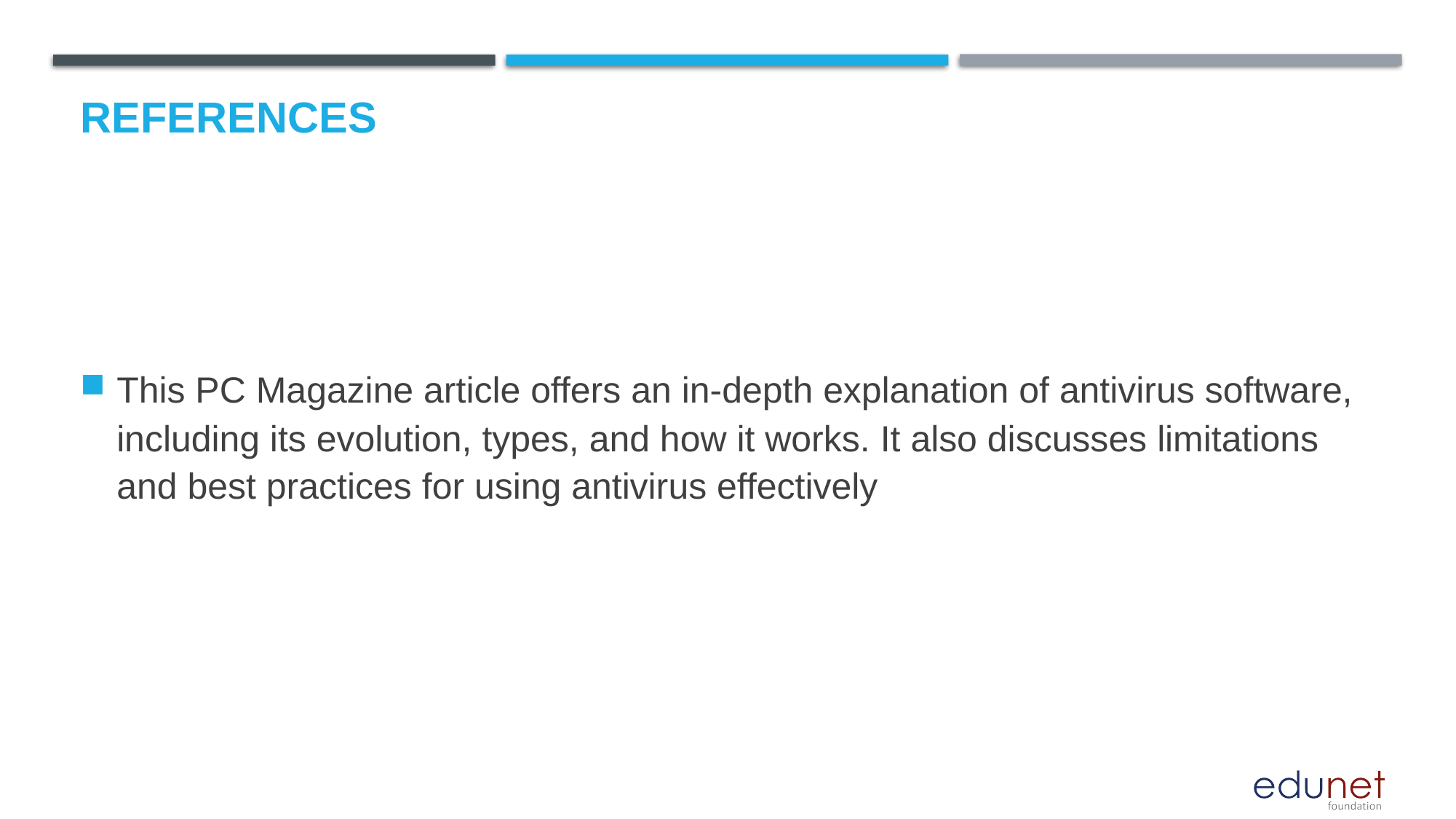

# References
This PC Magazine article offers an in-depth explanation of antivirus software, including its evolution, types, and how it works. It also discusses limitations and best practices for using antivirus effectively